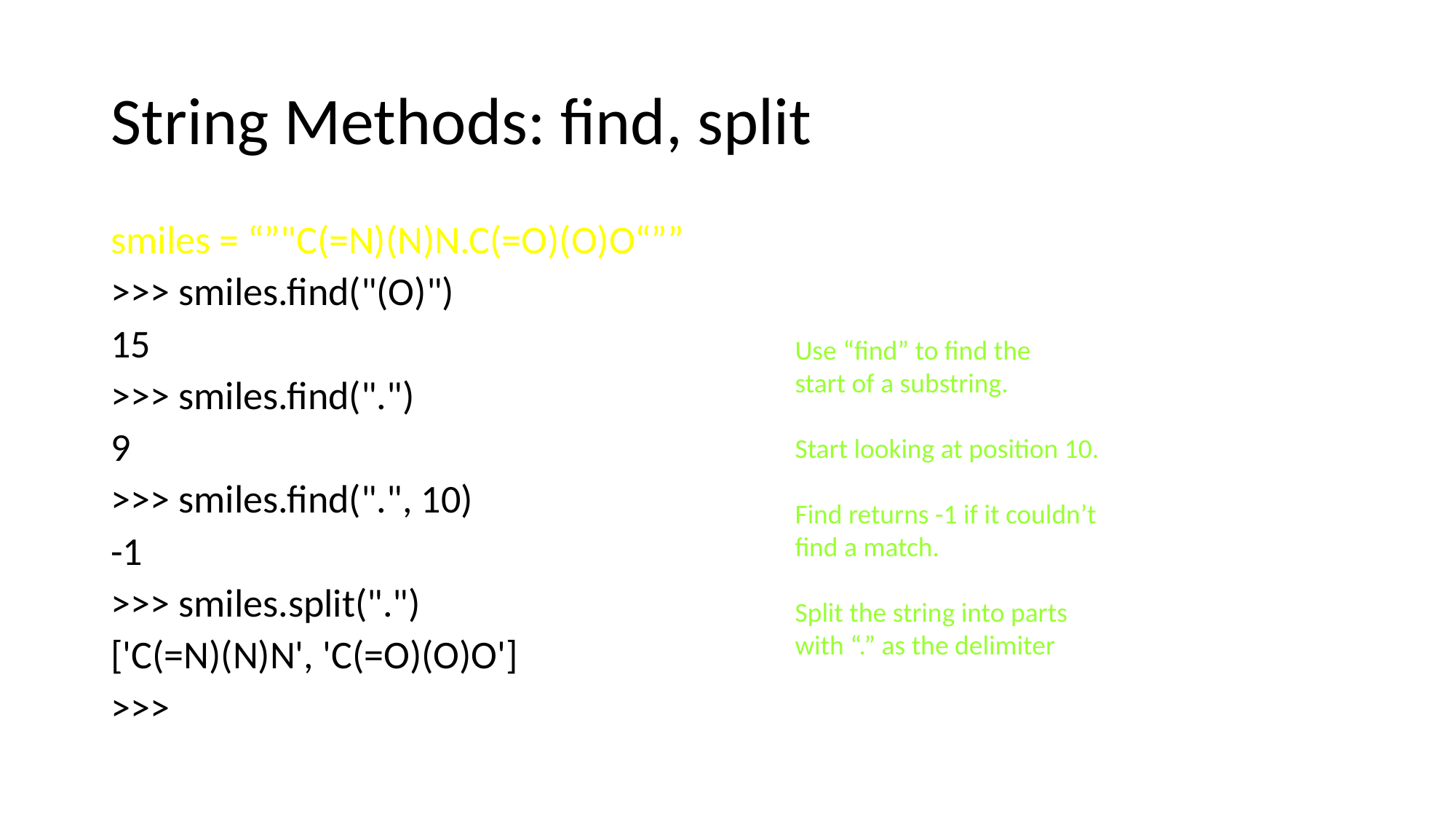

# String Methods: find, split
smiles = “”"C(=N)(N)N.C(=O)(O)O“””
>>> smiles.find("(O)")
15
>>> smiles.find(".")
9
>>> smiles.find(".", 10)
-1
>>> smiles.split(".")
['C(=N)(N)N', 'C(=O)(O)O']
>>>

Use “find” to find the
start of a substring.

Start looking at position 10.

Find returns -1 if it couldn’t
find a match.

Split the string into parts
with “.” as the delimiter